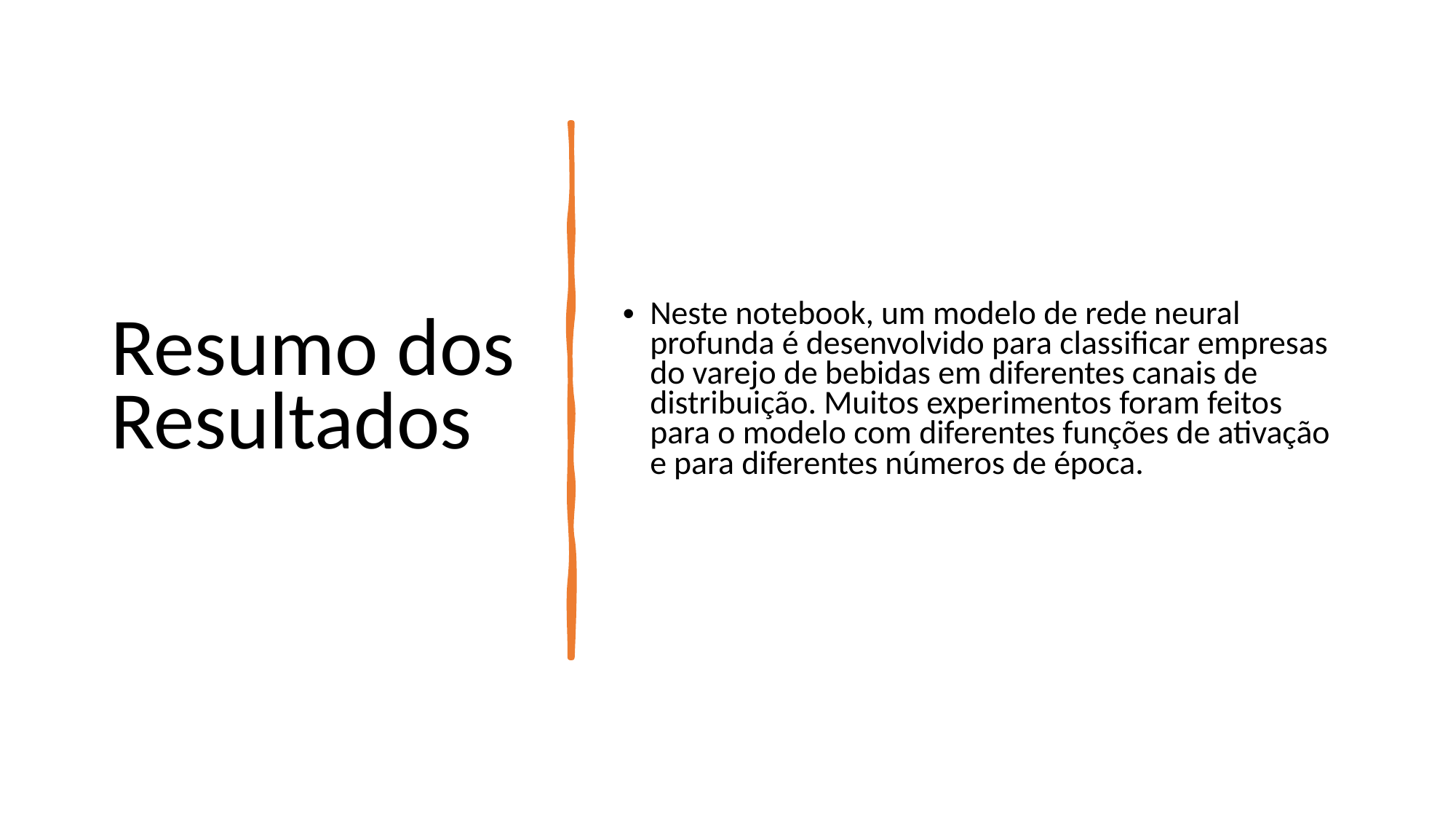

Resumo dos Resultados
Neste notebook, um modelo de rede neural profunda é desenvolvido para classificar empresas do varejo de bebidas em diferentes canais de distribuição. Muitos experimentos foram feitos para o modelo com diferentes funções de ativação e para diferentes números de época.